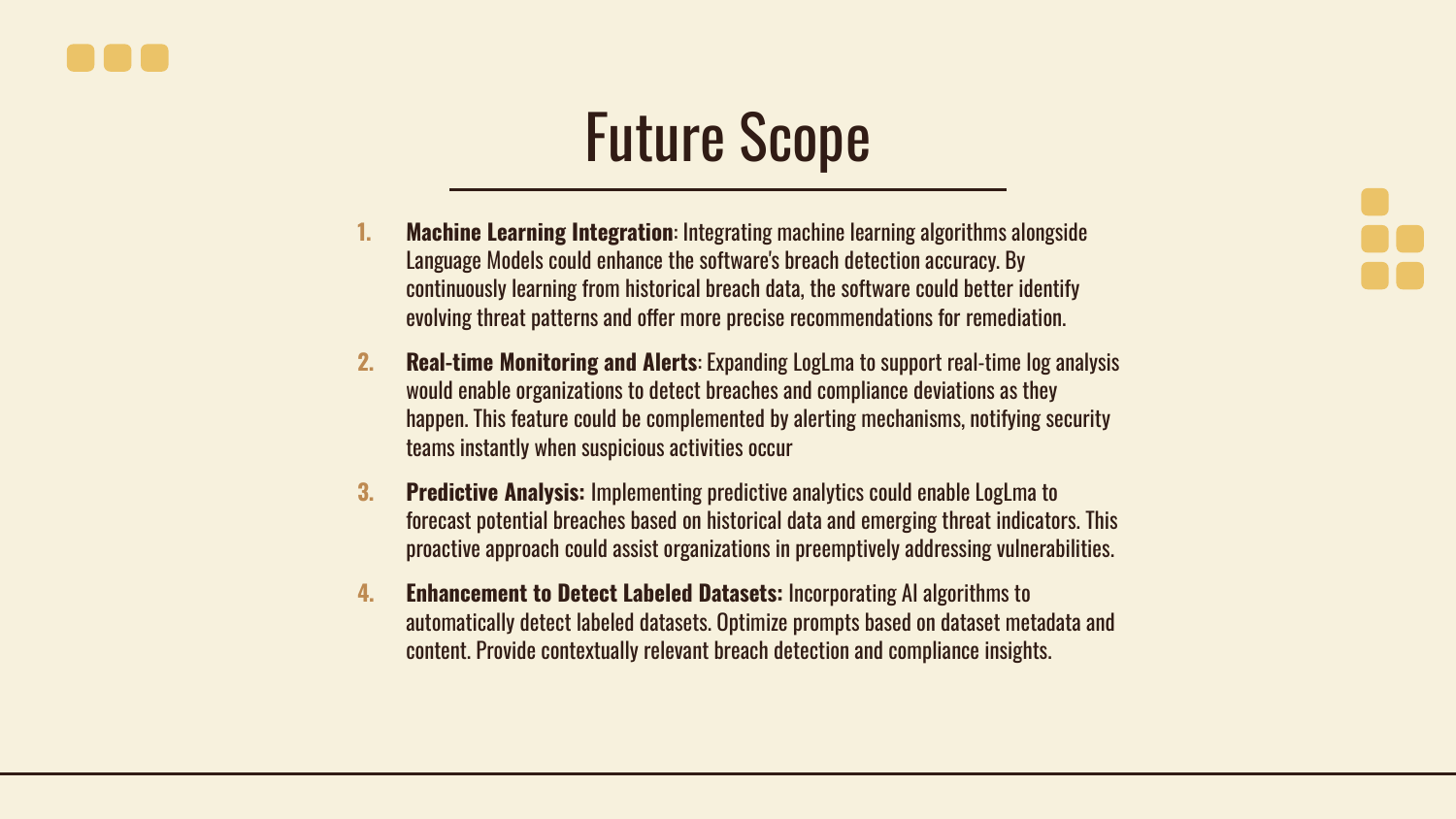

# Future Scope
Machine Learning Integration: Integrating machine learning algorithms alongside Language Models could enhance the software's breach detection accuracy. By continuously learning from historical breach data, the software could better identify evolving threat patterns and offer more precise recommendations for remediation.
Real-time Monitoring and Alerts: Expanding LogLma to support real-time log analysis would enable organizations to detect breaches and compliance deviations as they happen. This feature could be complemented by alerting mechanisms, notifying security teams instantly when suspicious activities occur
Predictive Analysis: Implementing predictive analytics could enable LogLma to forecast potential breaches based on historical data and emerging threat indicators. This proactive approach could assist organizations in preemptively addressing vulnerabilities.
Enhancement to Detect Labeled Datasets: Incorporating AI algorithms to automatically detect labeled datasets. Optimize prompts based on dataset metadata and content. Provide contextually relevant breach detection and compliance insights.